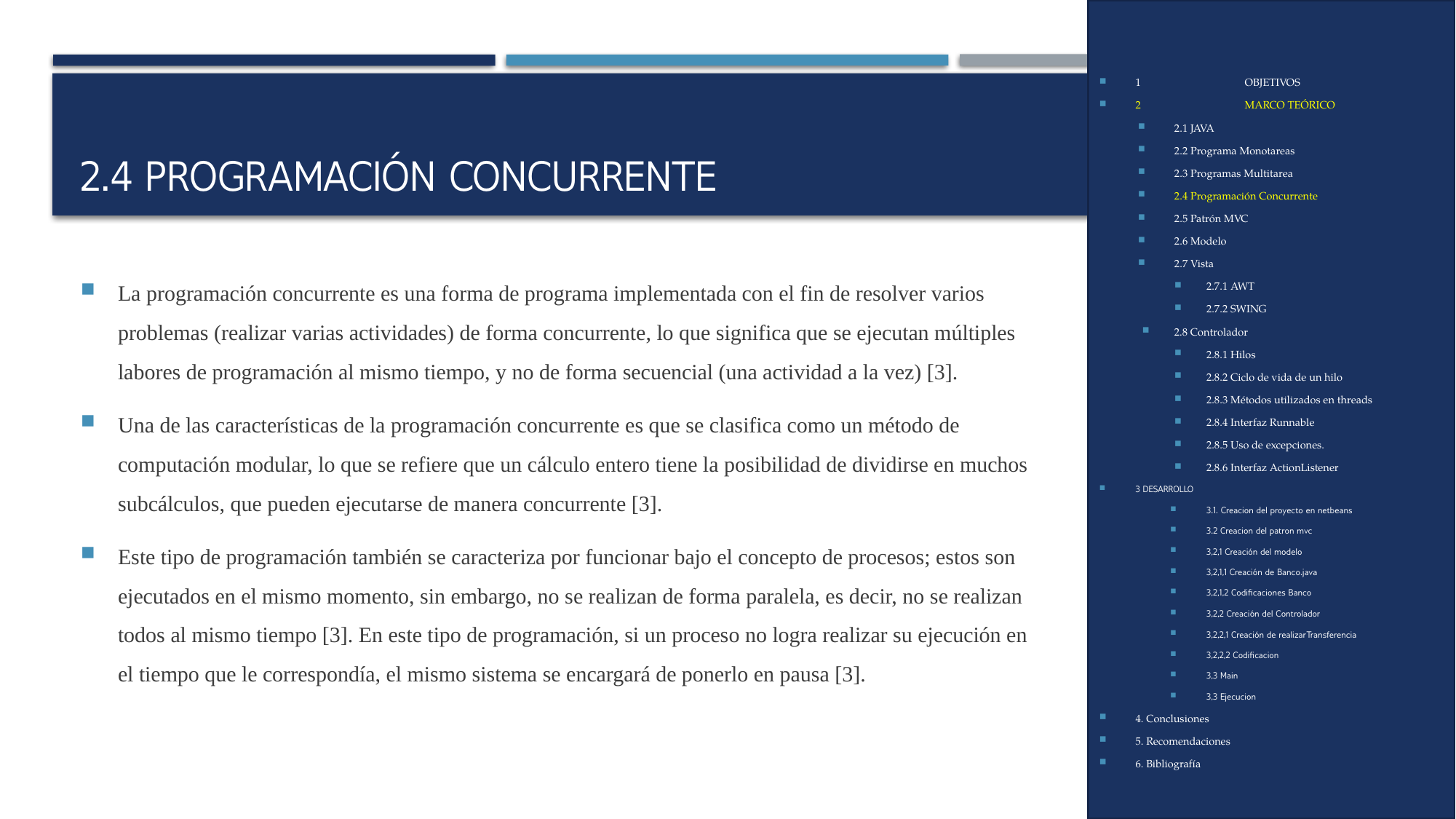

1	OBJETIVOS
2	MARCO TEÓRICO
2.1 JAVA
2.2 Programa Monotareas
2.3 Programas Multitarea
2.4 Programación Concurrente
2.5 Patrón MVC
2.6 Modelo
2.7 Vista
2.7.1 AWT
2.7.2 SWING
2.8 Controlador
2.8.1 Hilos
2.8.2 Ciclo de vida de un hilo
2.8.3 Métodos utilizados en threads
2.8.4 Interfaz Runnable
2.8.5 Uso de excepciones.
2.8.6 Interfaz ActionListener
3 DESARROLLO
3.1. Creacion del proyecto en netbeans
3.2 Creacion del patron mvc
3,2,1 Creación del modelo
3,2,1,1 Creación de Banco.java
3,2,1,2 Codificaciones Banco
3,2,2 Creación del Controlador
3,2,2,1 Creación de realizarTransferencia
3,2,2,2 Codificacion
3,3 Main
3,3 Ejecucion
4. Conclusiones
5. Recomendaciones
6. Bibliografía

# 2.4 Programación Concurrente
La programación concurrente es una forma de programa implementada con el fin de resolver varios problemas (realizar varias actividades) de forma concurrente, lo que significa que se ejecutan múltiples labores de programación al mismo tiempo, y no de forma secuencial (una actividad a la vez) [3].
Una de las características de la programación concurrente es que se clasifica como un método de computación modular, lo que se refiere que un cálculo entero tiene la posibilidad de dividirse en muchos subcálculos, que pueden ejecutarse de manera concurrente [3].
Este tipo de programación también se caracteriza por funcionar bajo el concepto de procesos; estos son ejecutados en el mismo momento, sin embargo, no se realizan de forma paralela, es decir, no se realizan todos al mismo tiempo [3]. En este tipo de programación, si un proceso no logra realizar su ejecución en el tiempo que le correspondía, el mismo sistema se encargará de ponerlo en pausa [3].